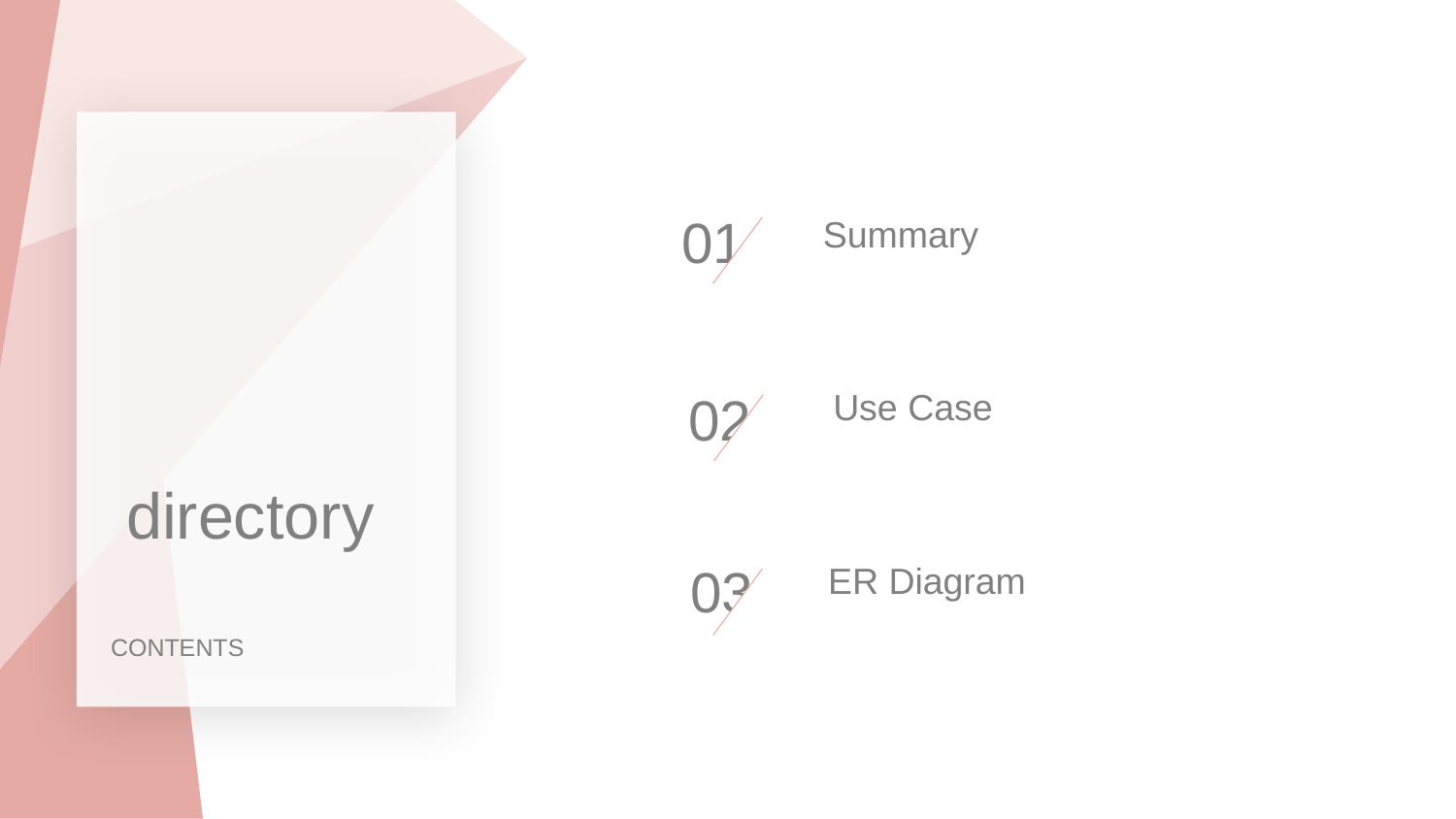

01
Summary

02
Use Case

directory
03
ER Diagram

CONTENTS